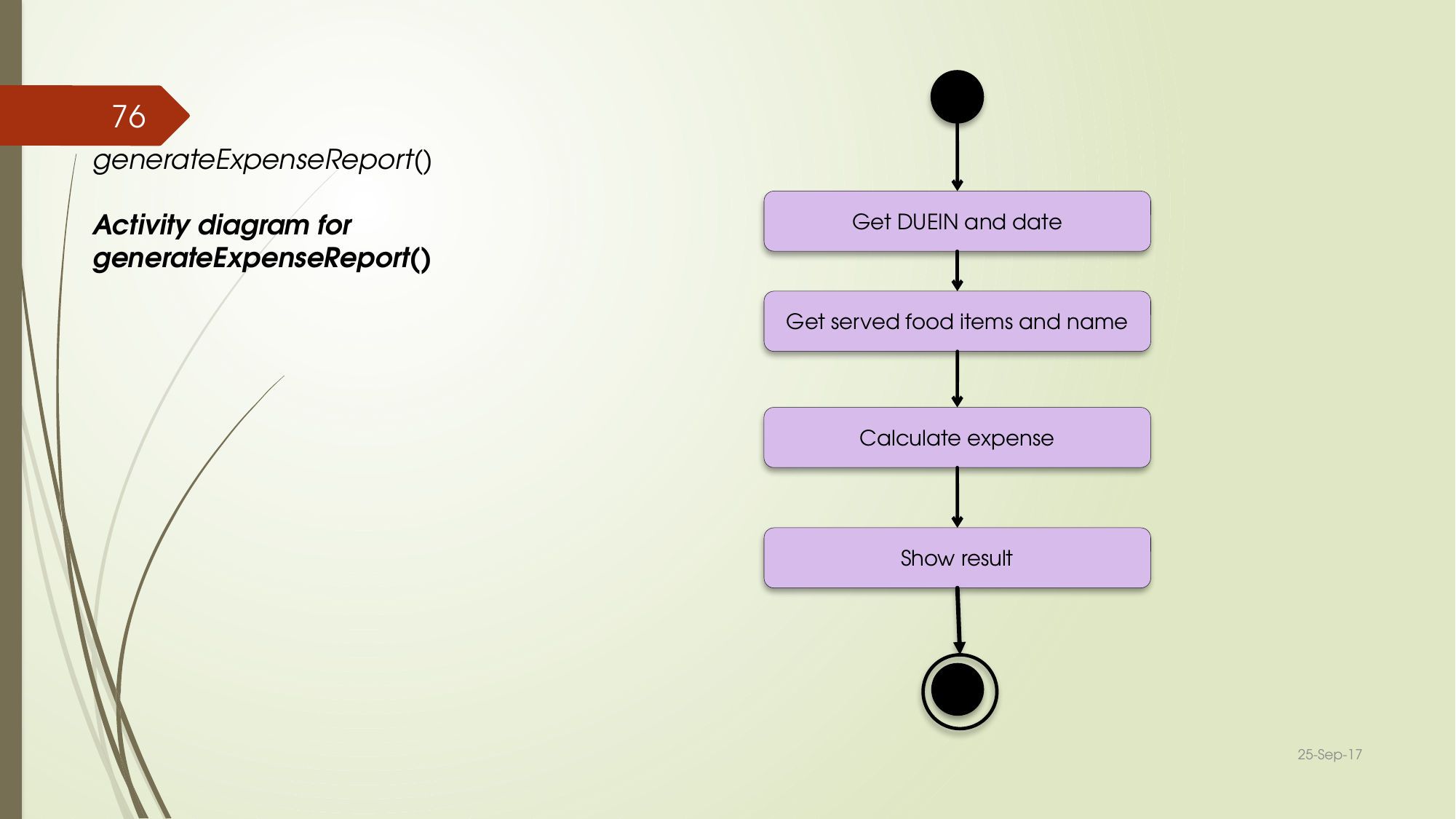

76
generateExpenseReport()

Activity diagram for generateExpenseReport()
Get DUEIN and date
Get served food items and name
Calculate expense
Show result

25-Sep-17